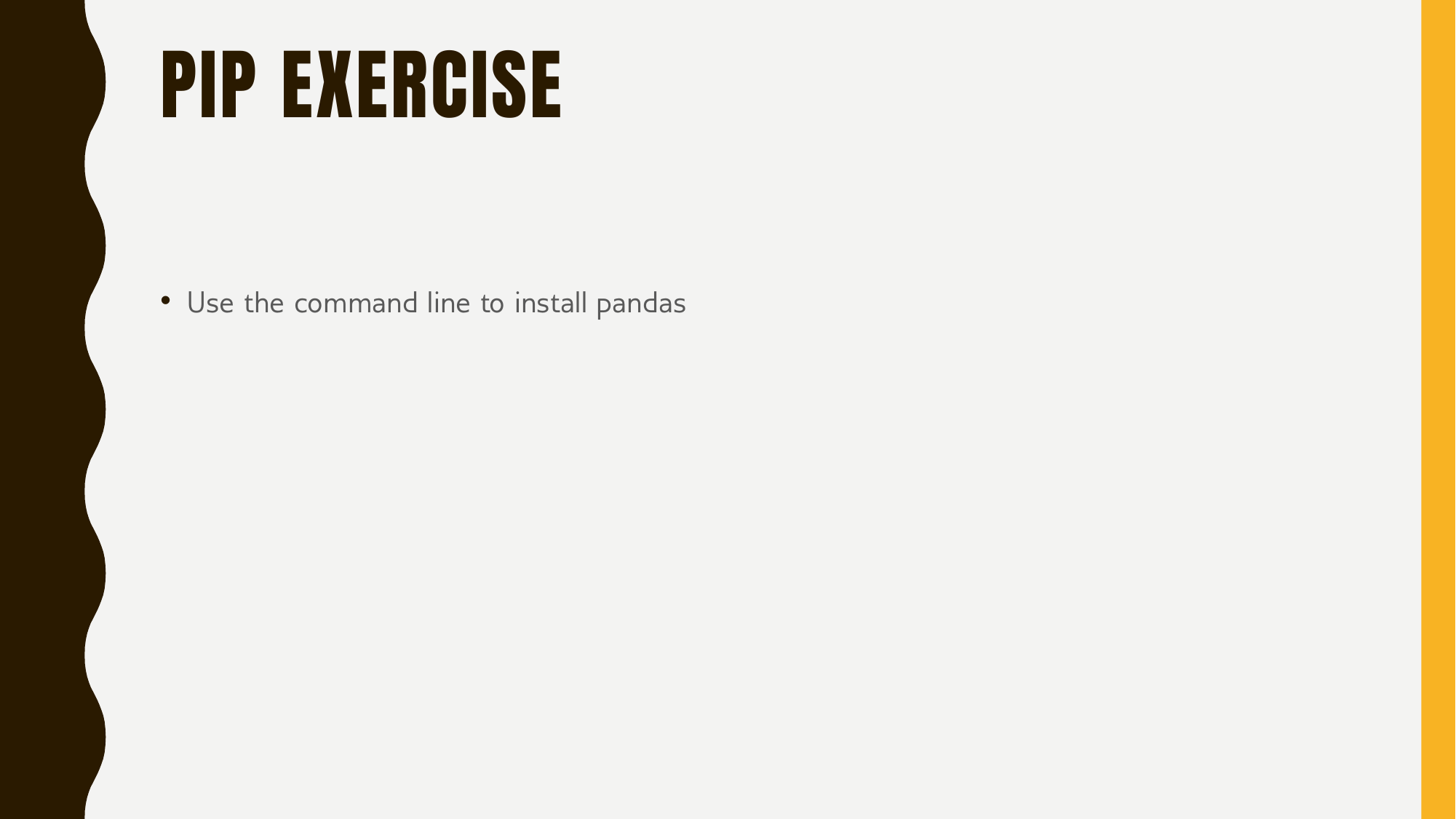

# PIP Exercise
Use the command line to install pandas